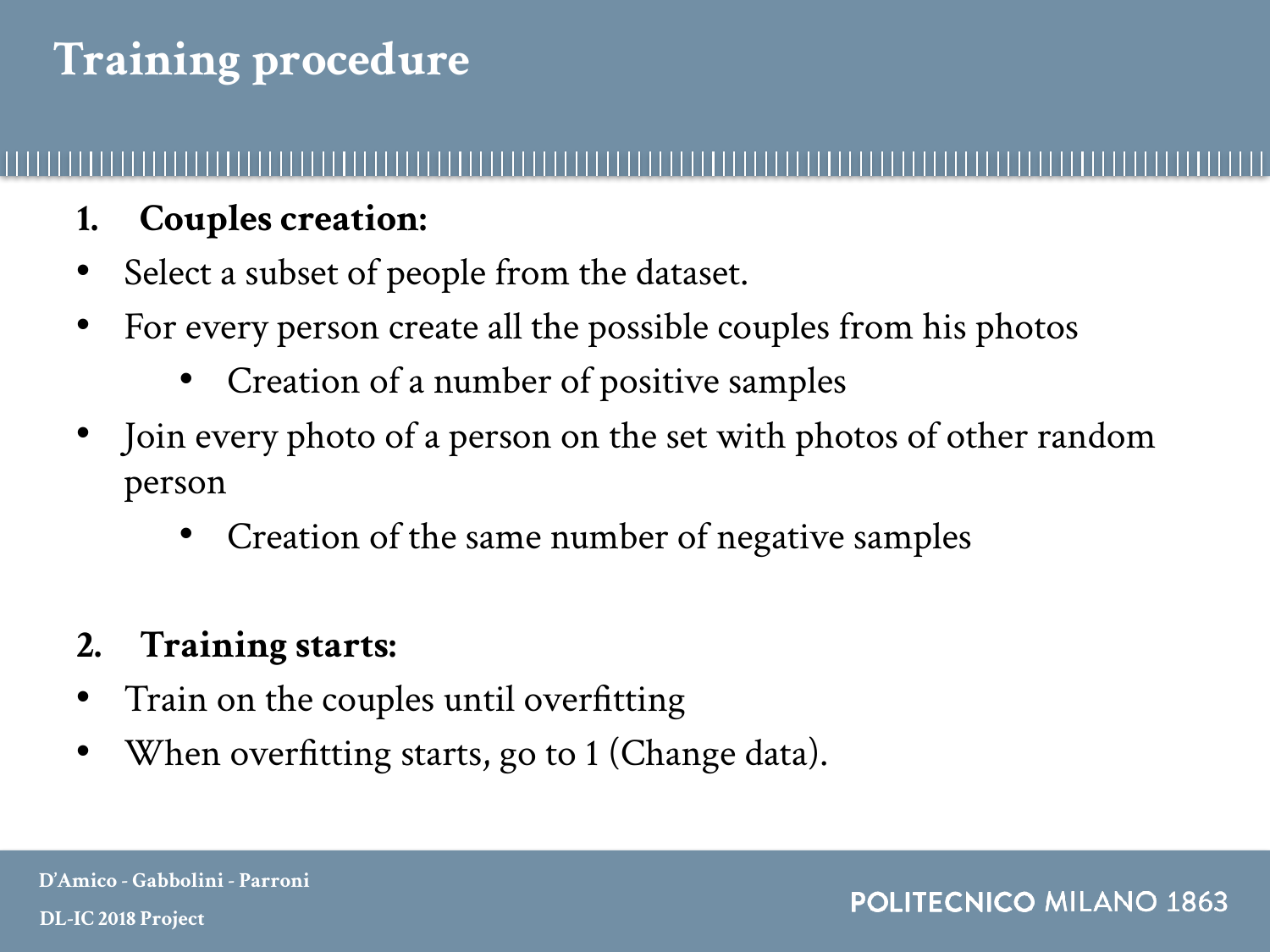

# Training procedure

Couples creation:
Select a subset of people from the dataset.
For every person create all the possible couples from his photos
Creation of a number of positive samples
Join every photo of a person on the set with photos of other random person
Creation of the same number of negative samples

Training starts:
Train on the couples until overfitting
When overfitting starts, go to 1 (Change data).